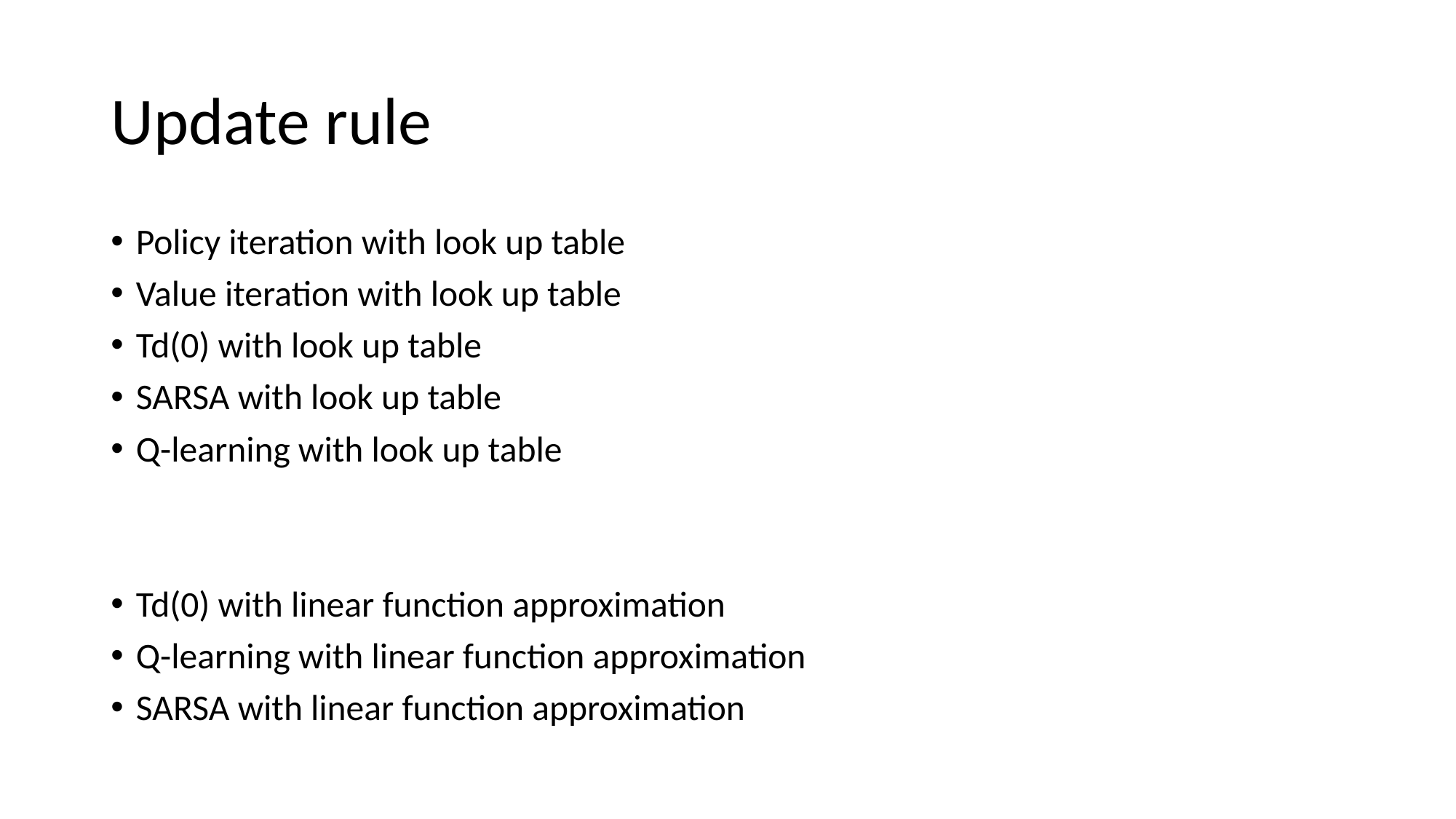

# Update rule
Policy iteration with look up table
Value iteration with look up table
Td(0) with look up table
SARSA with look up table
Q-learning with look up table

Td(0) with linear function approximation
Q-learning with linear function approximation
SARSA with linear function approximation